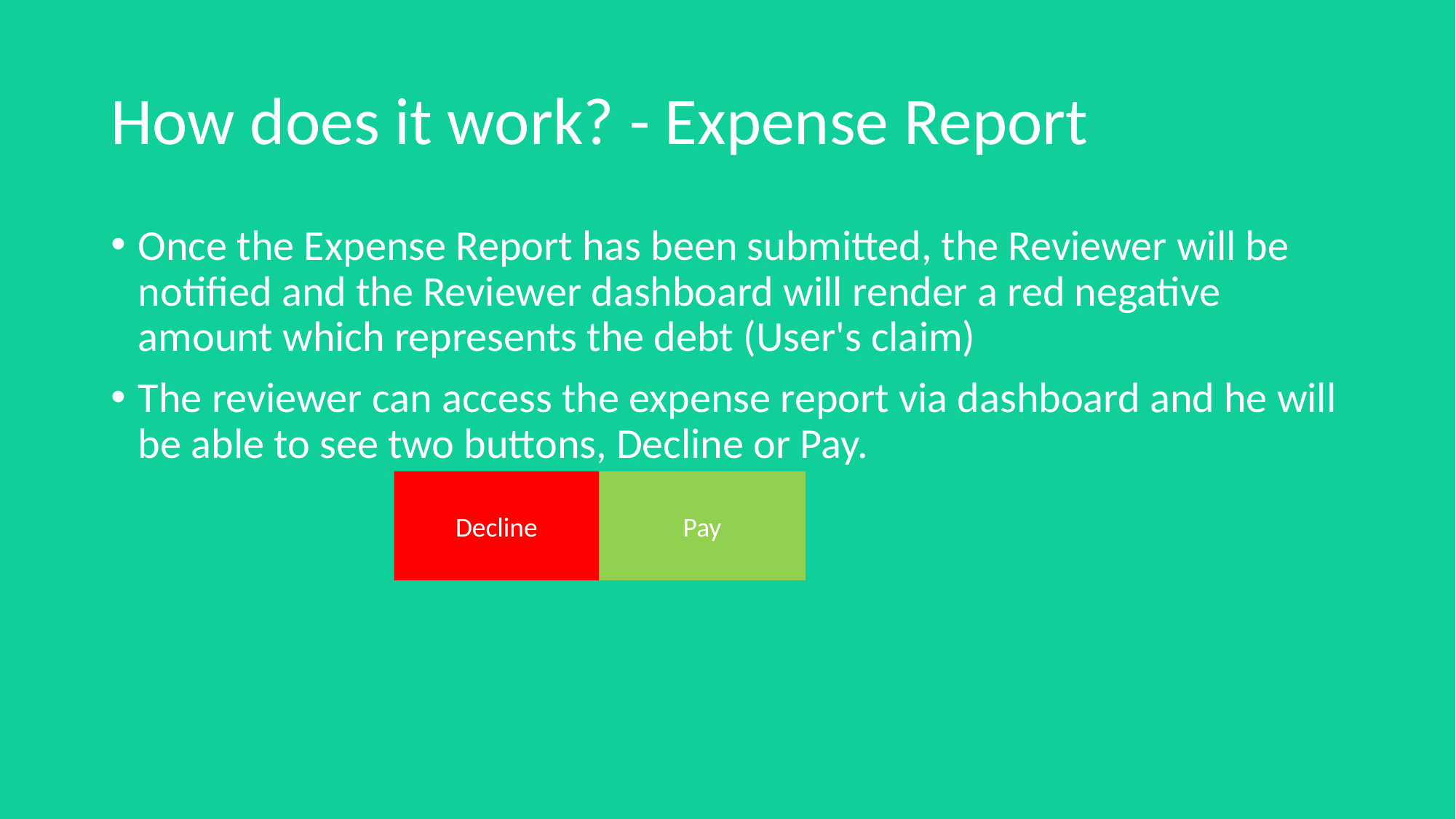

# How does it work? - Expense Report
Once the Expense Report has been submitted, the Reviewer will be notified and the Reviewer dashboard will render a red negative amount which represents the debt (User's claim)
The reviewer can access the expense report via dashboard and he will be able to see two buttons, Decline or Pay.
Decline
Pay